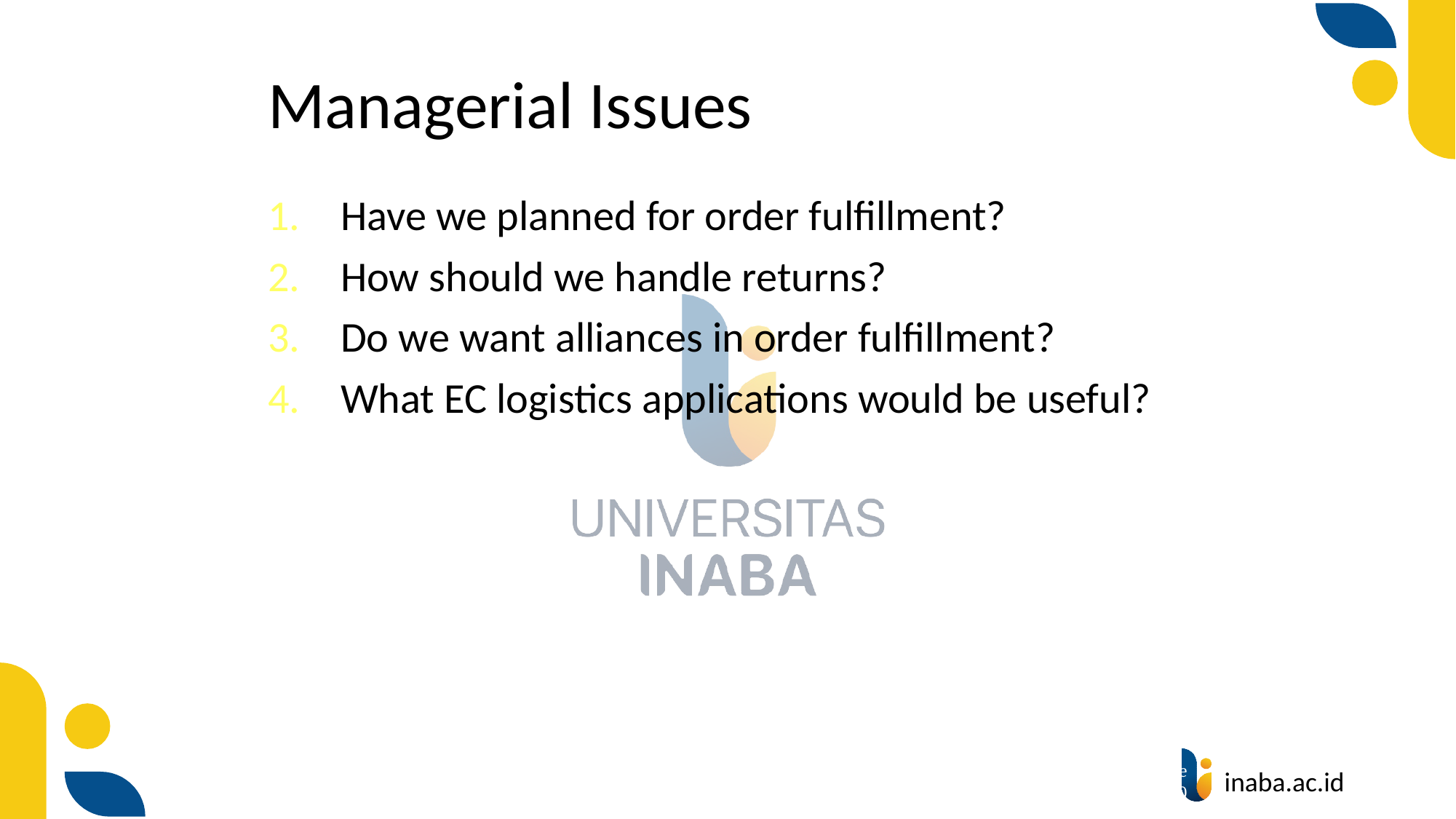

# Managerial Issues
Have we planned for order fulfillment?
How should we handle returns?
Do we want alliances in order fulfillment?
What EC logistics applications would be useful?
66
© Prentice Hall 2020